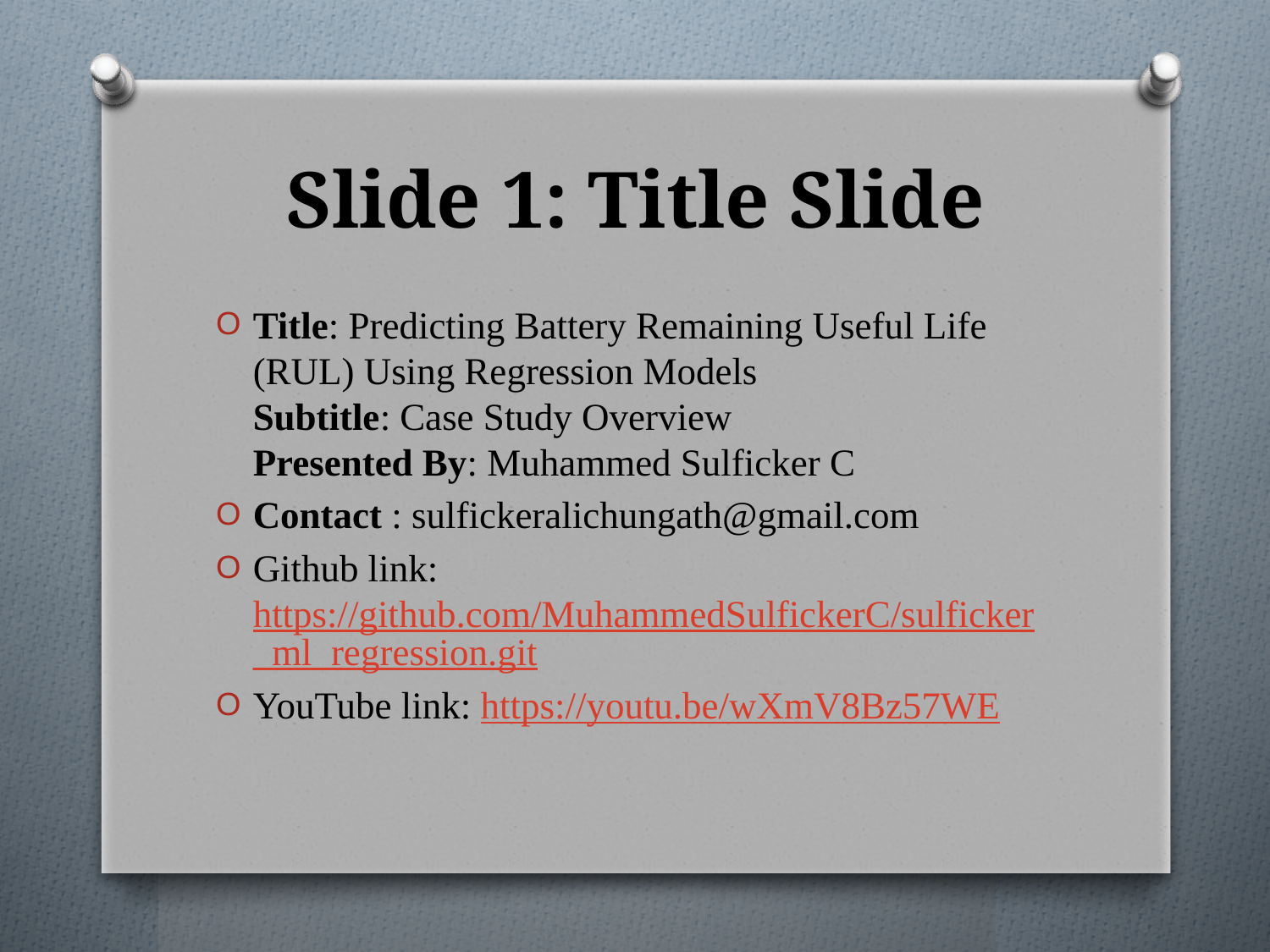

# Slide 1: Title Slide
Title: Predicting Battery Remaining Useful Life (RUL) Using Regression Models
Subtitle: Case Study Overview
Presented By: Muhammed Sulficker C
Contact : sulfickeralichungath@gmail.com
Github link: https://github.com/MuhammedSulfickerC/sulficker_ml_regression.git
YouTube link: https://youtu.be/wXmV8Bz57WE